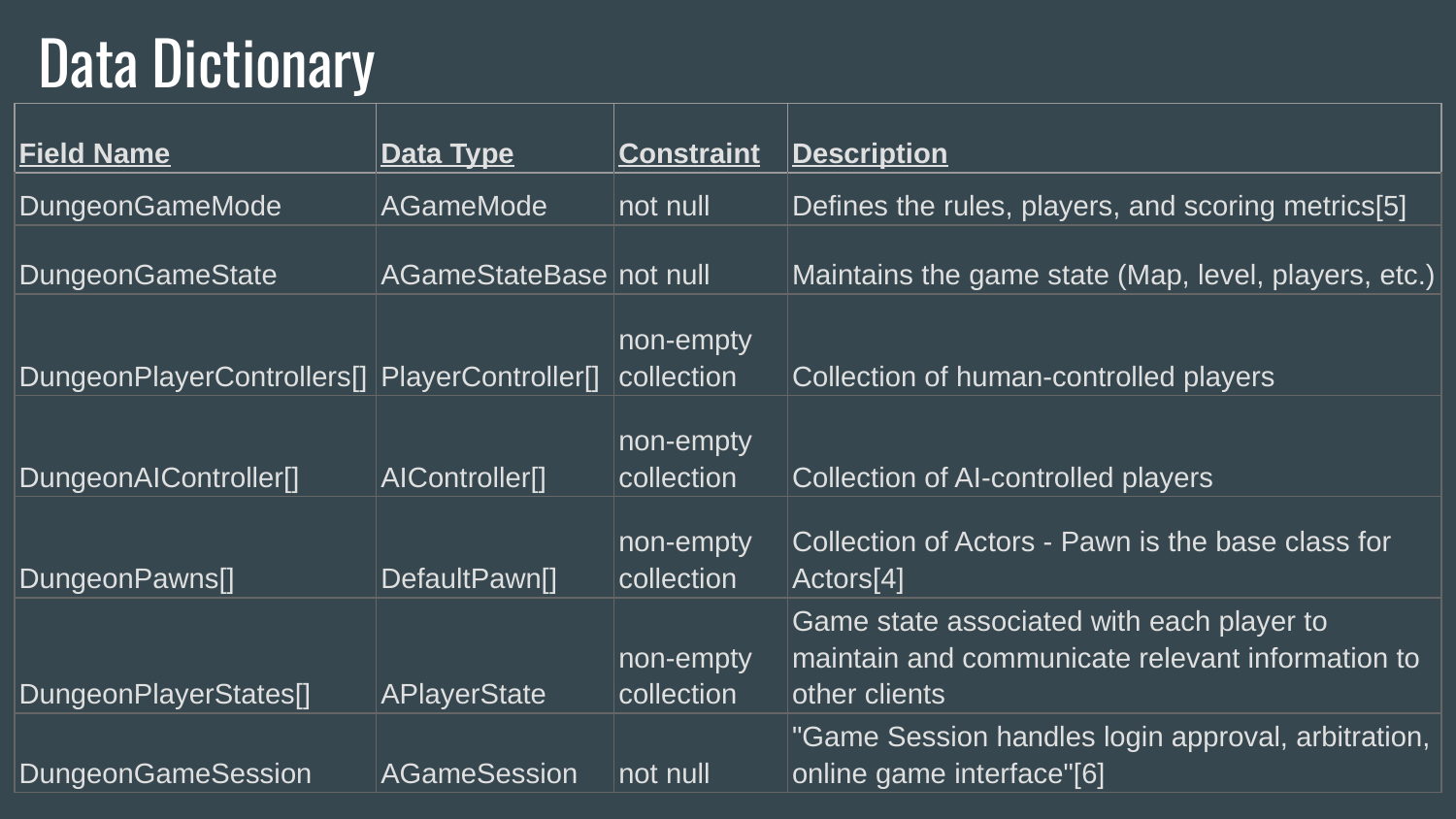

# Data Dictionary
| Field Name | Data Type | Constraint | Description |
| --- | --- | --- | --- |
| DungeonGameMode | AGameMode | not null | Defines the rules, players, and scoring metrics[5] |
| DungeonGameState | AGameStateBase | not null | Maintains the game state (Map, level, players, etc.) |
| DungeonPlayerControllers[] | PlayerController[] | non-empty collection | Collection of human-controlled players |
| DungeonAIController[] | AIController[] | non-empty collection | Collection of AI-controlled players |
| DungeonPawns[] | DefaultPawn[] | non-empty collection | Collection of Actors - Pawn is the base class for Actors[4] |
| DungeonPlayerStates[] | APlayerState | non-empty collection | Game state associated with each player to maintain and communicate relevant information to other clients |
| DungeonGameSession | AGameSession | not null | "Game Session handles login approval, arbitration, online game interface"[6] |